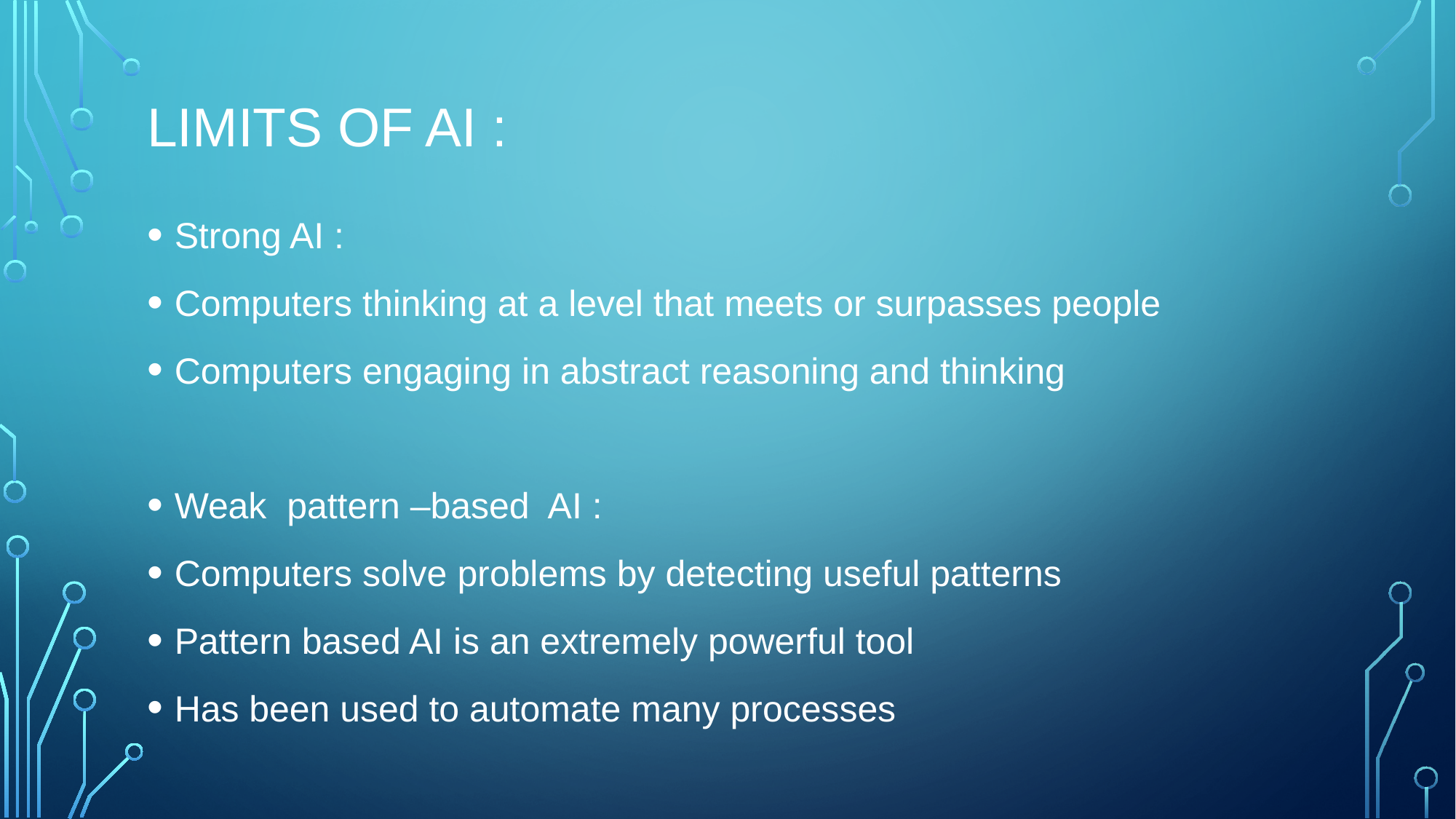

# Limits of ai :
Strong AI :
Computers thinking at a level that meets or surpasses people
Computers engaging in abstract reasoning and thinking

Weak  pattern –based  AI :
Computers solve problems by detecting useful patterns
Pattern based AI is an extremely powerful tool
Has been used to automate many processes